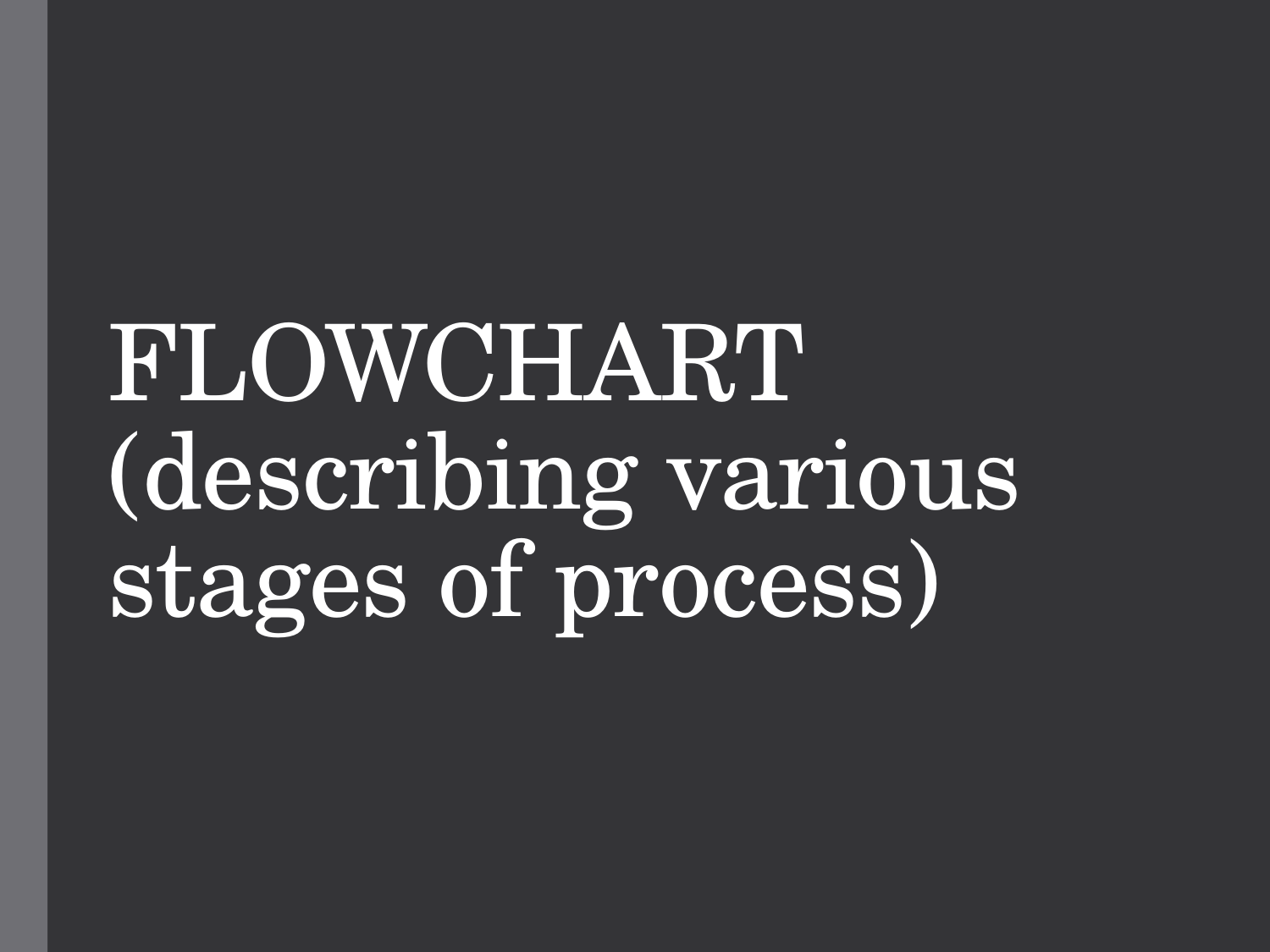

# FLOWCHART (describing various stages of process)